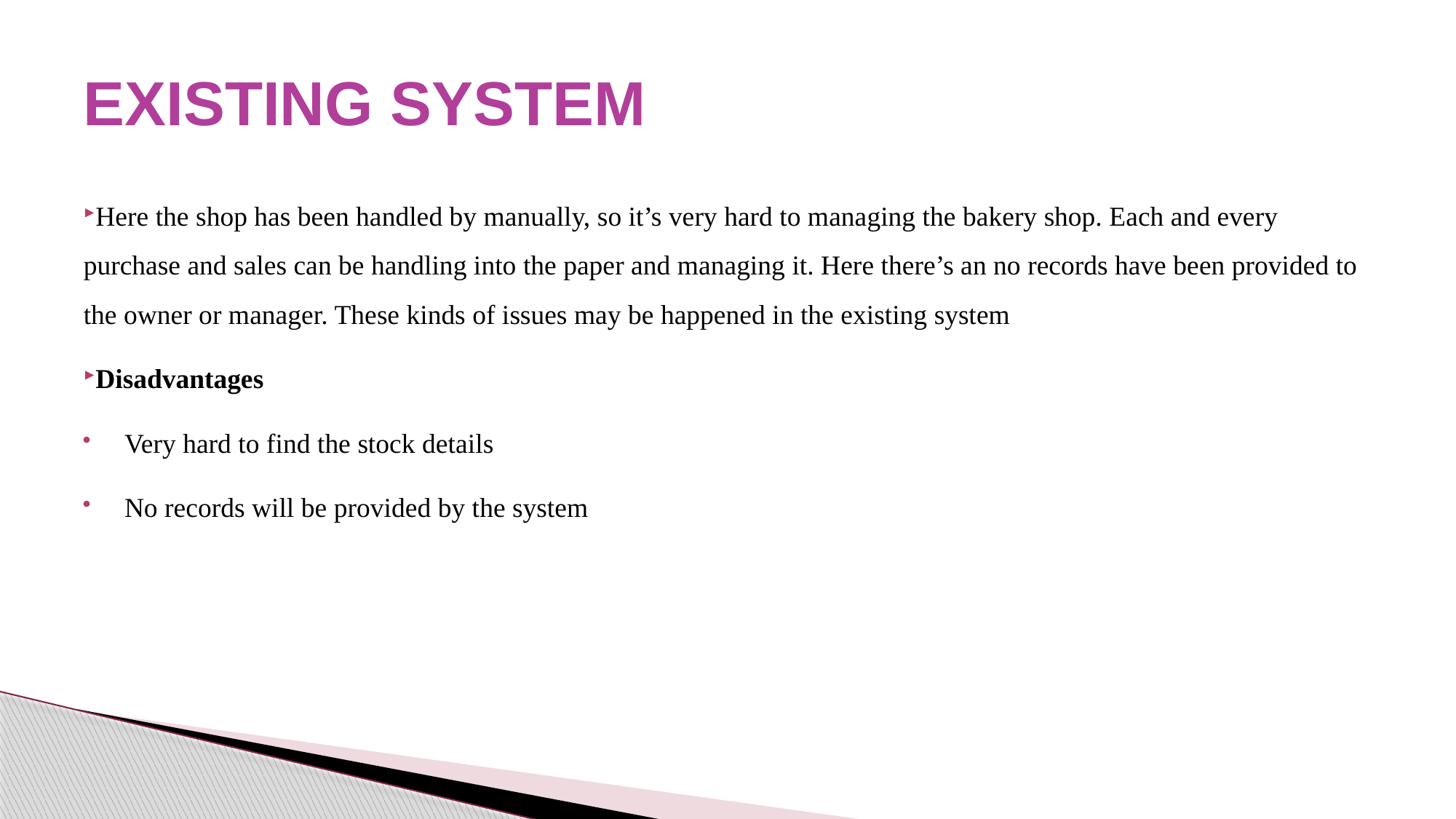

# EXISTING SYSTEM
Here the shop has been handled by manually, so it’s very hard to managing the bakery shop. Each and every purchase and sales can be handling into the paper and managing it. Here there’s an no records have been provided to the owner or manager. These kinds of issues may be happened in the existing system
Disadvantages
Very hard to find the stock details
No records will be provided by the system